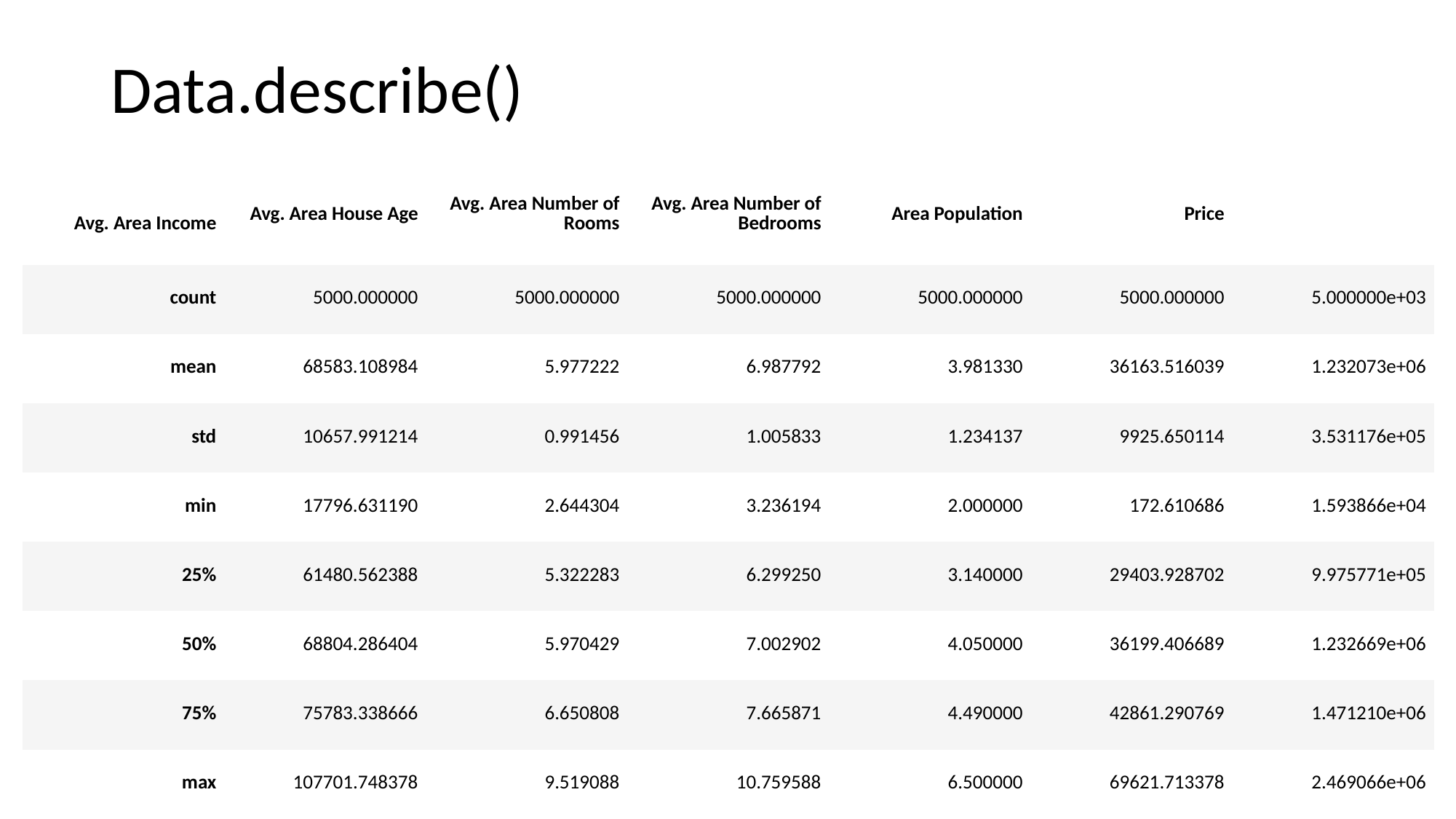

# Data.describe()
| Avg. Area Income | Avg. Area House Age | Avg. Area Number of Rooms | Avg. Area Number of Bedrooms | Area Population | Price |  |
| --- | --- | --- | --- | --- | --- | --- |
| count | 5000.000000 | 5000.000000 | 5000.000000 | 5000.000000 | 5000.000000 | 5.000000e+03 |
| mean | 68583.108984 | 5.977222 | 6.987792 | 3.981330 | 36163.516039 | 1.232073e+06 |
| std | 10657.991214 | 0.991456 | 1.005833 | 1.234137 | 9925.650114 | 3.531176e+05 |
| min | 17796.631190 | 2.644304 | 3.236194 | 2.000000 | 172.610686 | 1.593866e+04 |
| 25% | 61480.562388 | 5.322283 | 6.299250 | 3.140000 | 29403.928702 | 9.975771e+05 |
| 50% | 68804.286404 | 5.970429 | 7.002902 | 4.050000 | 36199.406689 | 1.232669e+06 |
| 75% | 75783.338666 | 6.650808 | 7.665871 | 4.490000 | 42861.290769 | 1.471210e+06 |
| max | 107701.748378 | 9.519088 | 10.759588 | 6.500000 | 69621.713378 | 2.469066e+06 |